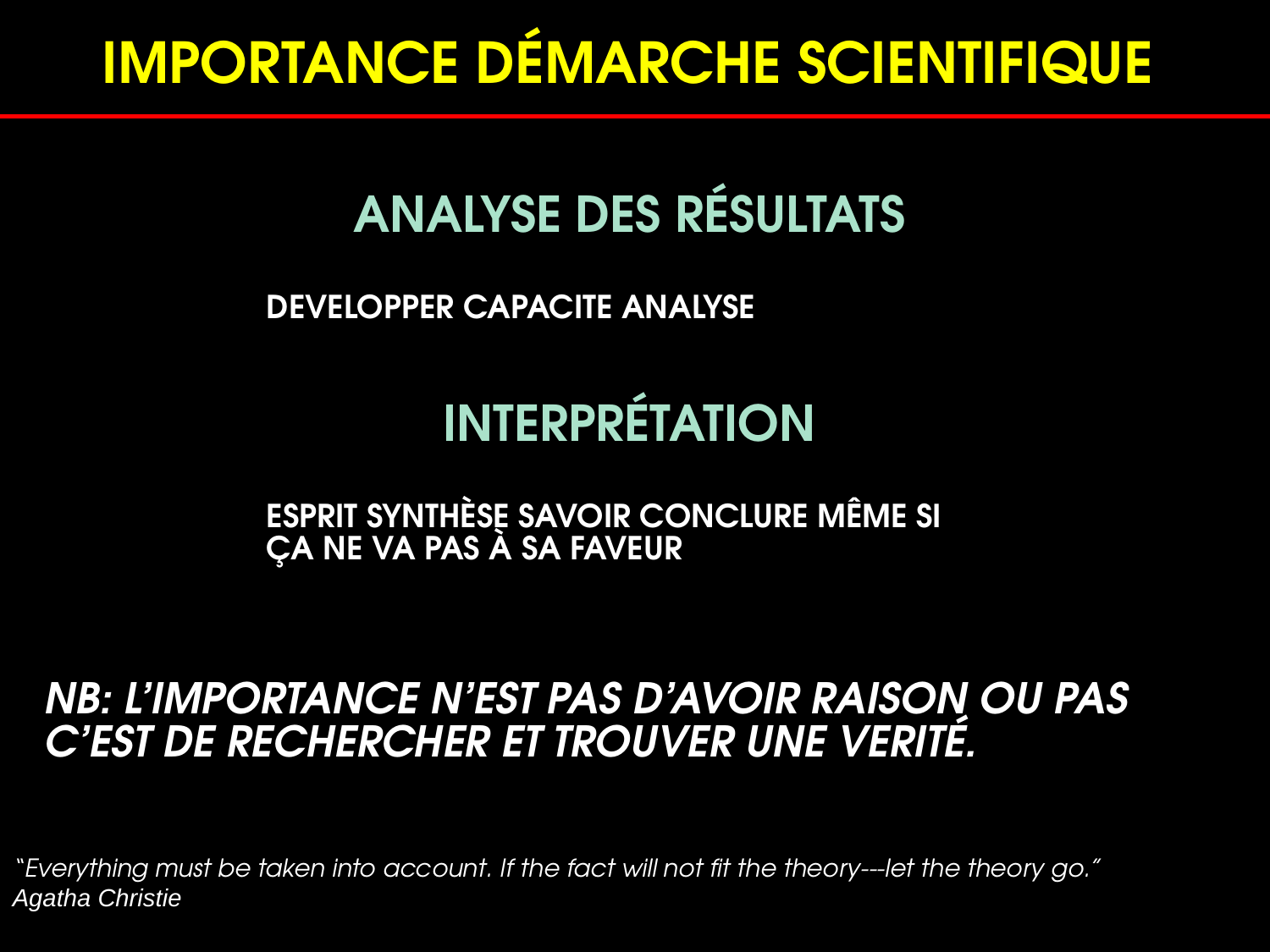

IMPORTANCE DÉMARCHE SCIENTIFIQUE

ANALYSE DES RÉSULTATS

DEVELOPPER CAPACITE ANALYSE

INTERPRÉTATION

ESPRIT SYNTHÈSE SAVOIR CONCLURE MÊME SI ÇA NE VA PAS À SA FAVEUR

NB: L’IMPORTANCE N’EST PAS D’AVOIR RAISON OU PAS C’EST DE RECHERCHER ET TROUVER UNE VERITÉ.
“Everything must be taken into account. If the fact will not fit the theory---let the theory go.”
Agatha Christie